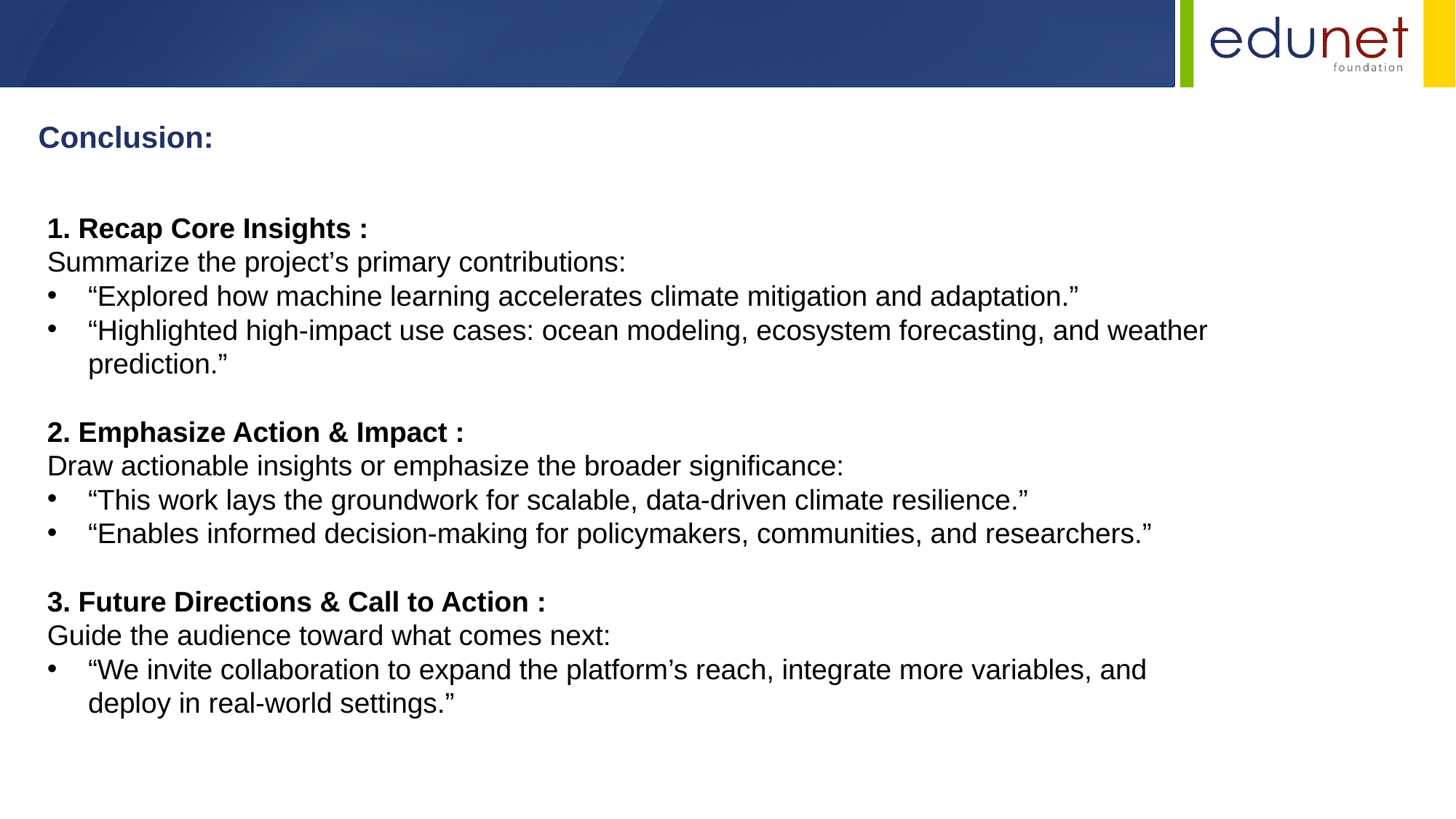

Conclusion:
1. Recap Core Insights :
Summarize the project’s primary contributions:
“Explored how machine learning accelerates climate mitigation and adaptation.”
“Highlighted high-impact use cases: ocean modeling, ecosystem forecasting, and weather prediction.”

2. Emphasize Action & Impact :
Draw actionable insights or emphasize the broader significance:
“This work lays the groundwork for scalable, data-driven climate resilience.”
“Enables informed decision-making for policymakers, communities, and researchers.”

3. Future Directions & Call to Action :
Guide the audience toward what comes next:
“We invite collaboration to expand the platform’s reach, integrate more variables, and deploy in real-world settings.”